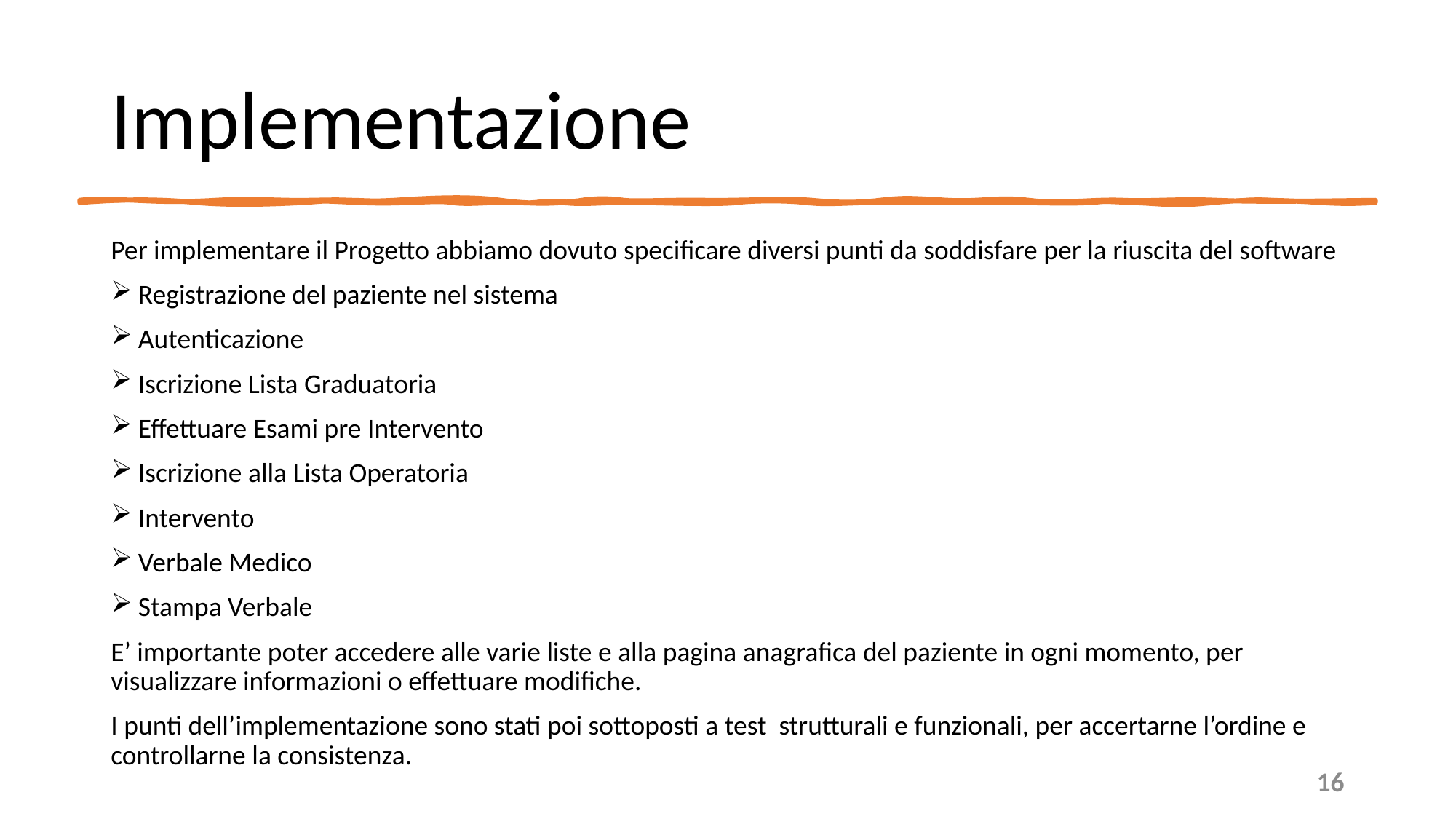

# Implementazione

Per implementare il Progetto abbiamo dovuto specificare diversi punti da soddisfare per la riuscita del software
Registrazione del paziente nel sistema
Autenticazione
Iscrizione Lista Graduatoria
Effettuare Esami pre Intervento
Iscrizione alla Lista Operatoria
Intervento
Verbale Medico
Stampa Verbale
E’ importante poter accedere alle varie liste e alla pagina anagrafica del paziente in ogni momento, per visualizzare informazioni o effettuare modifiche.
I punti dell’implementazione sono stati poi sottoposti a test  strutturali e funzionali, per accertarne l’ordine e controllarne la consistenza.
16